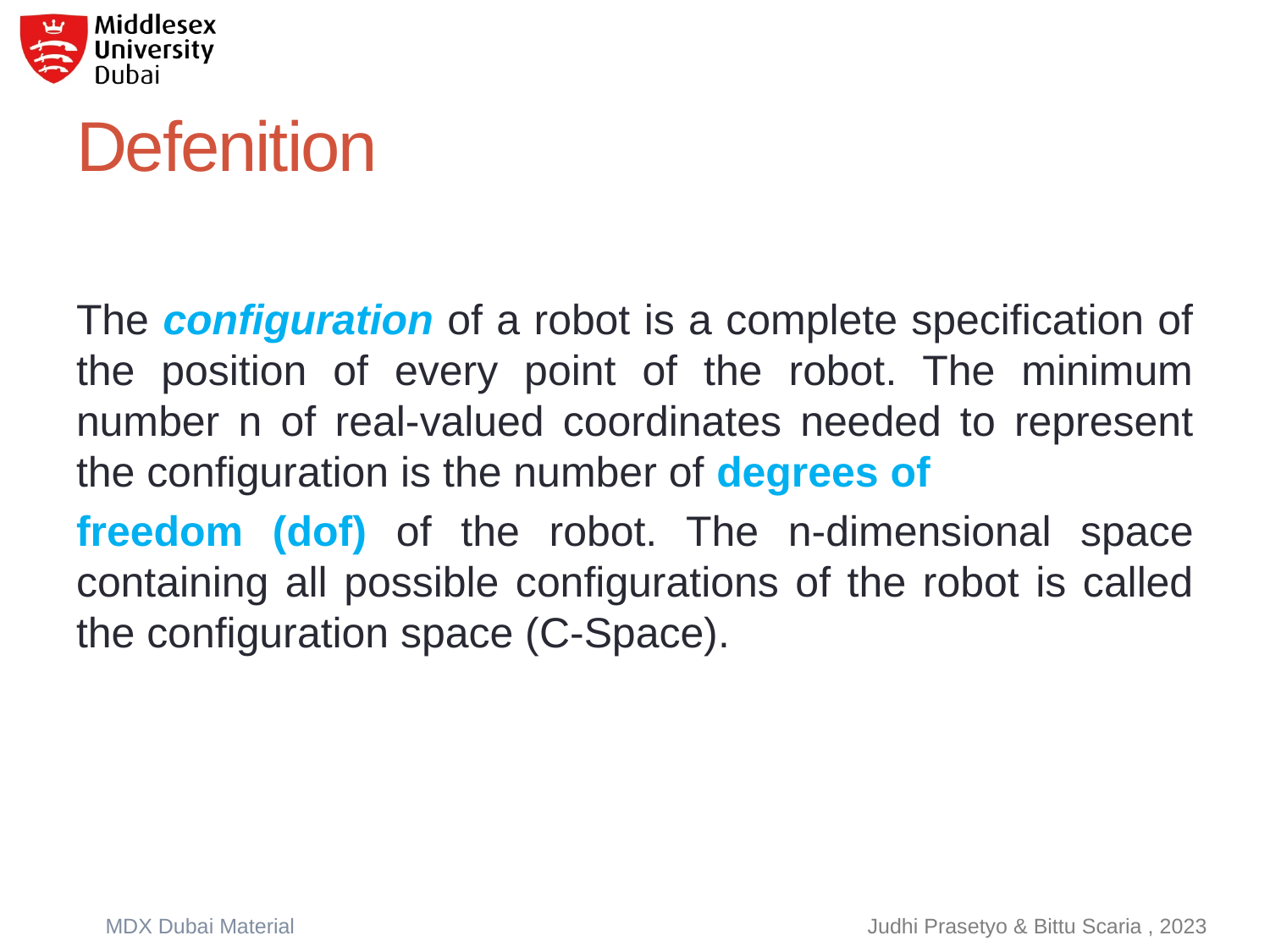

# Defenition
The configuration of a robot is a complete specification of the position of every point of the robot. The minimum number n of real-valued coordinates needed to represent the configuration is the number of degrees of
freedom (dof) of the robot. The n-dimensional space containing all possible configurations of the robot is called the configuration space (C-Space).